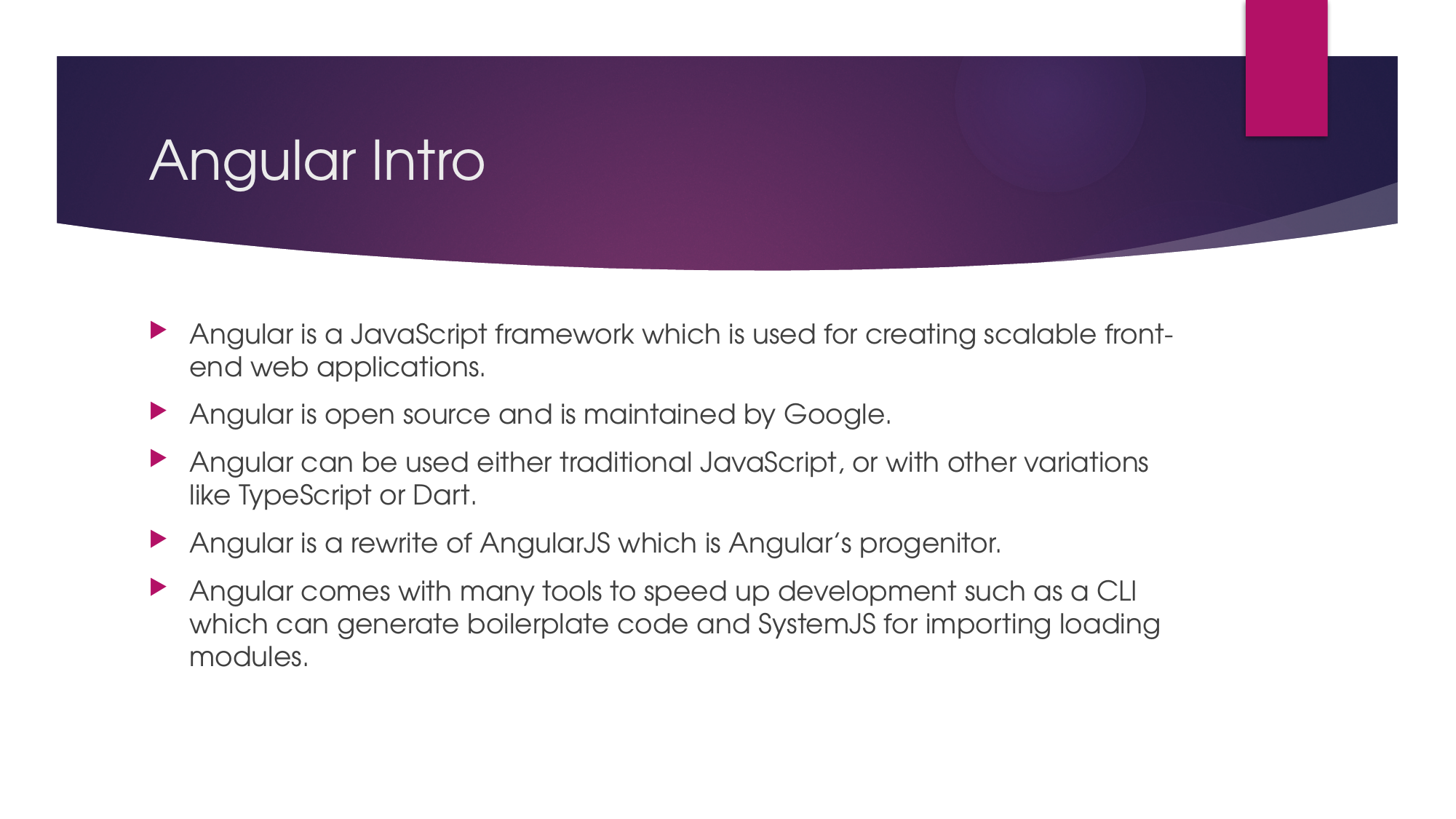

# Angular Intro
Angular is a JavaScript framework which is used for creating scalable front-end web applications.
Angular is open source and is maintained by Google.
Angular can be used either traditional JavaScript, or with other variations like TypeScript or Dart.
Angular is a rewrite of AngularJS which is Angular’s progenitor.
Angular comes with many tools to speed up development such as a CLI which can generate boilerplate code and SystemJS for importing loading modules.